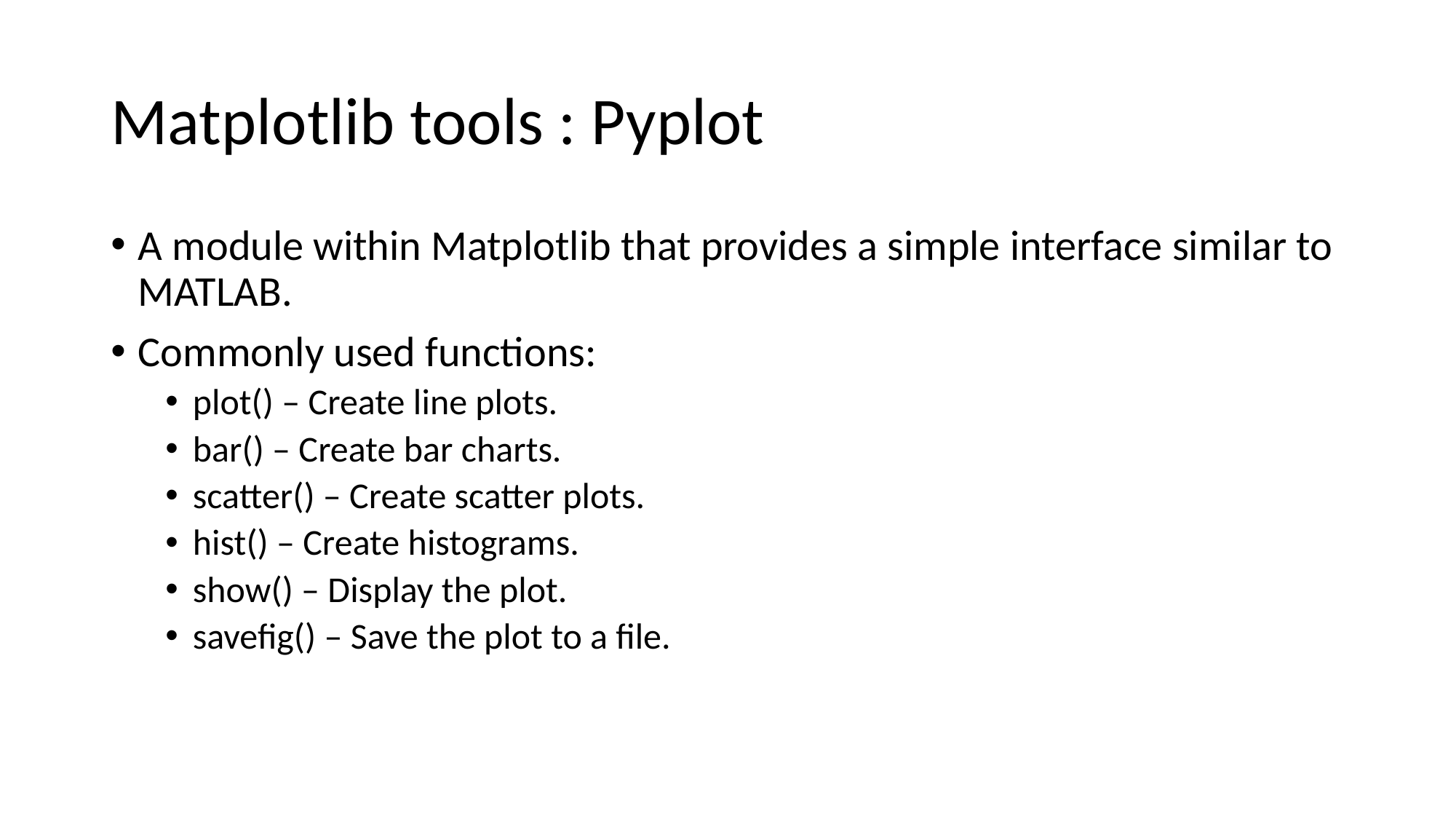

# Matplotlib tools : Pyplot
A module within Matplotlib that provides a simple interface similar to MATLAB.
Commonly used functions:
plot() – Create line plots.
bar() – Create bar charts.
scatter() – Create scatter plots.
hist() – Create histograms.
show() – Display the plot.
savefig() – Save the plot to a file.